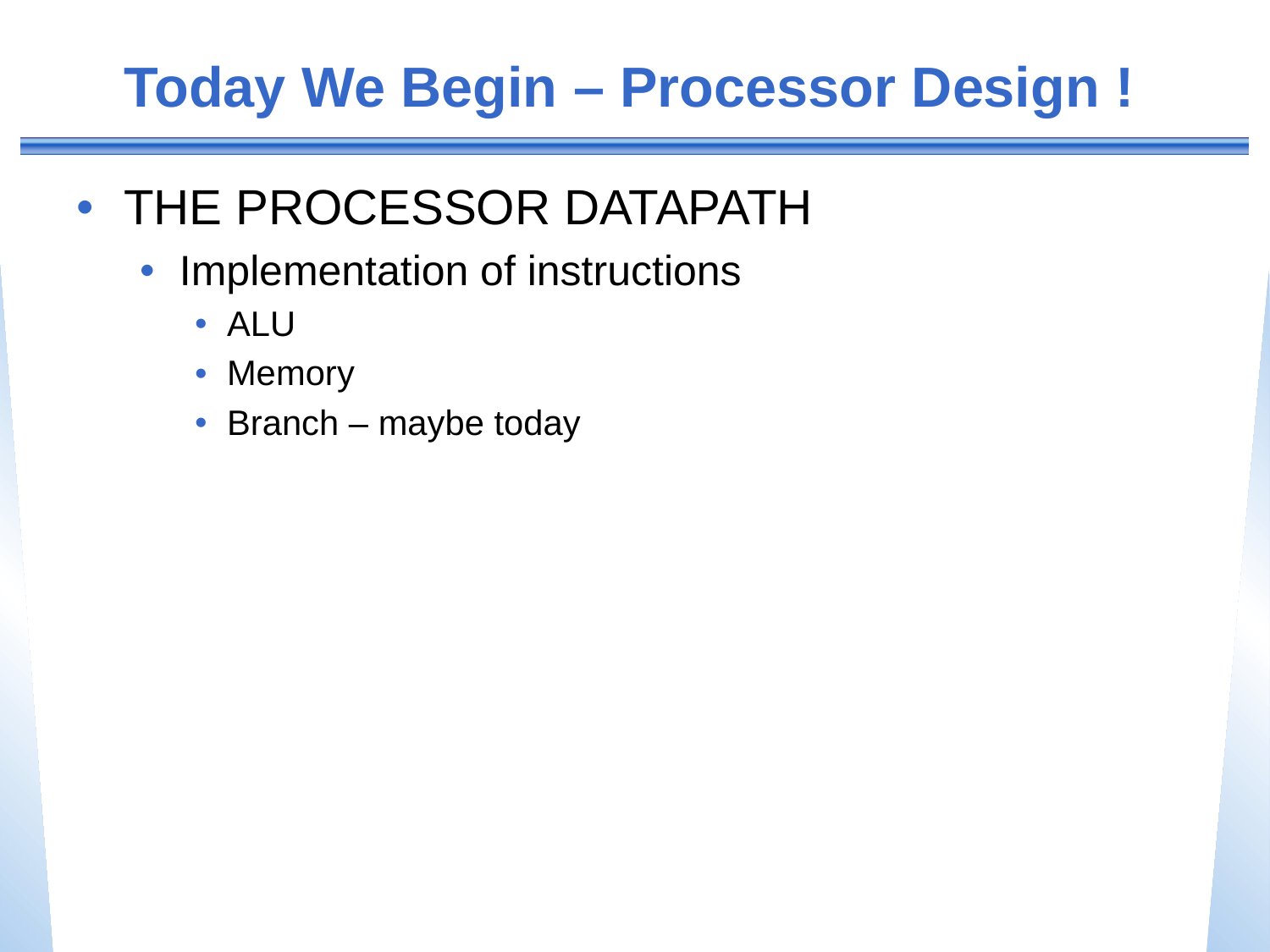

# Today We Begin – Processor Design !
THE PROCESSOR DATAPATH
Implementation of instructions
ALU
Memory
Branch – maybe today